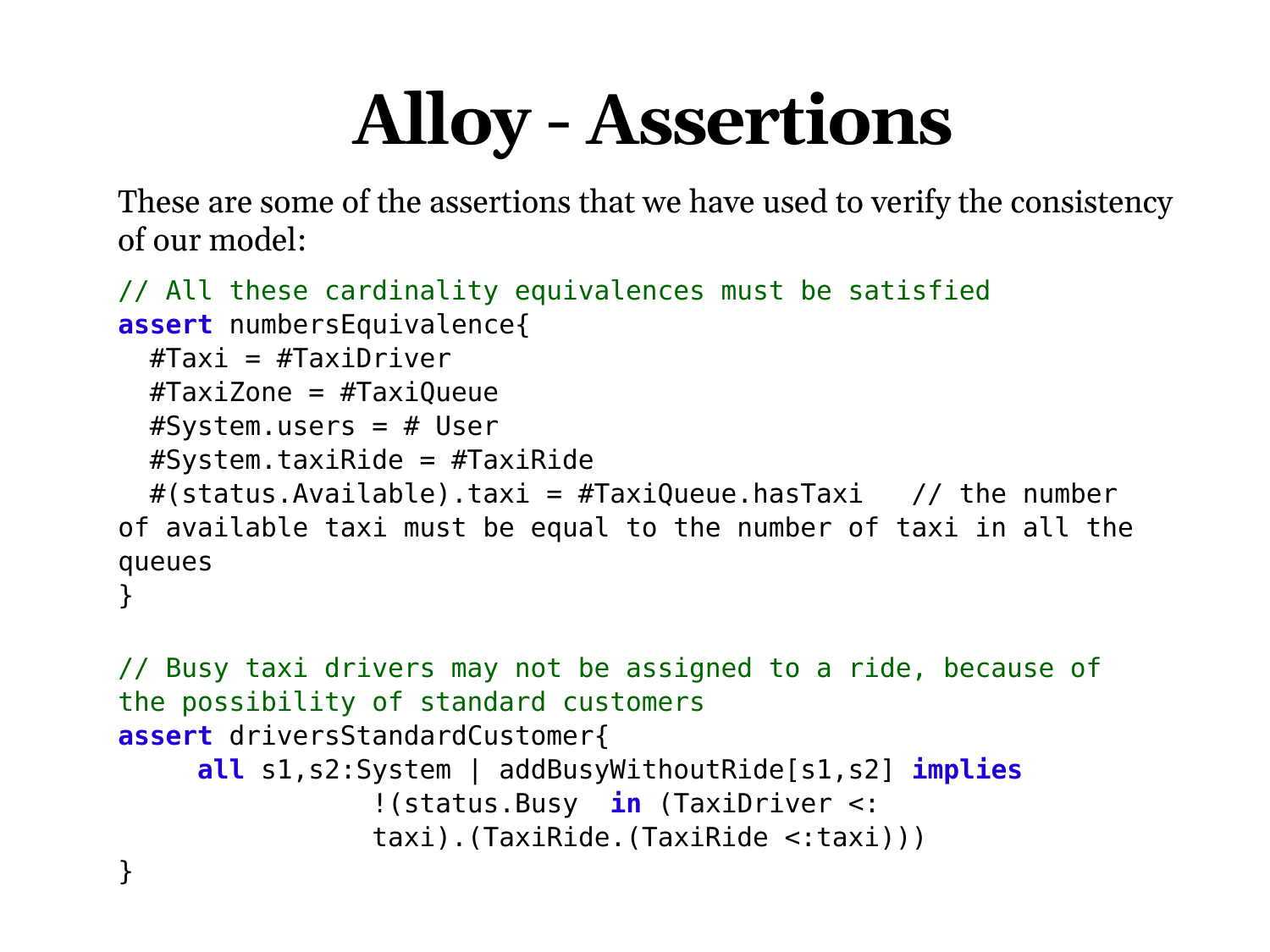

Alloy - Assertions
These are some of the assertions that we have used to verify the consistency of our model:
// All these cardinality equivalences must be satisfied
assert numbersEquivalence{
  #Taxi = #TaxiDriver
  #TaxiZone = #TaxiQueue
  #System.users = # User
  #System.taxiRide = #TaxiRide
  #(status.Available).taxi = #TaxiQueue.hasTaxi   // the number of available taxi must be equal to the number of taxi in all the queues
}

// Busy taxi drivers may not be assigned to a ride, because of the possibility of standard customers
assert driversStandardCustomer{
     all s1,s2:System | addBusyWithoutRide[s1,s2] implies   			!(status.Busy  in (TaxiDriver <: 				taxi).(TaxiRide.(TaxiRide <:taxi)))
}